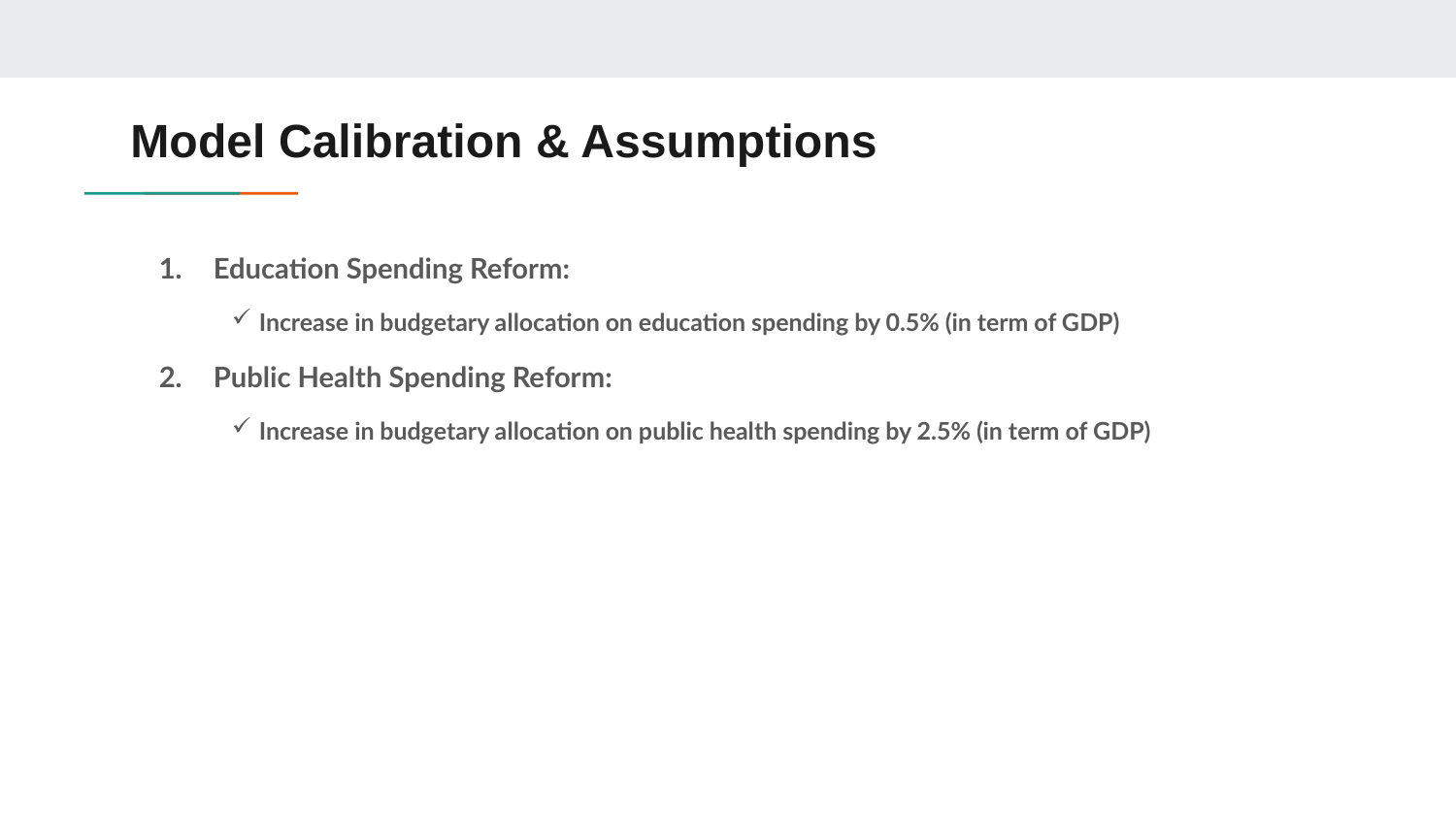

Model Calibration & Assumptions

Education Spending Reform:
Increase in budgetary allocation on education spending by 0.5% (in term of GDP)
Public Health Spending Reform:
Increase in budgetary allocation on public health spending by 2.5% (in term of GDP)